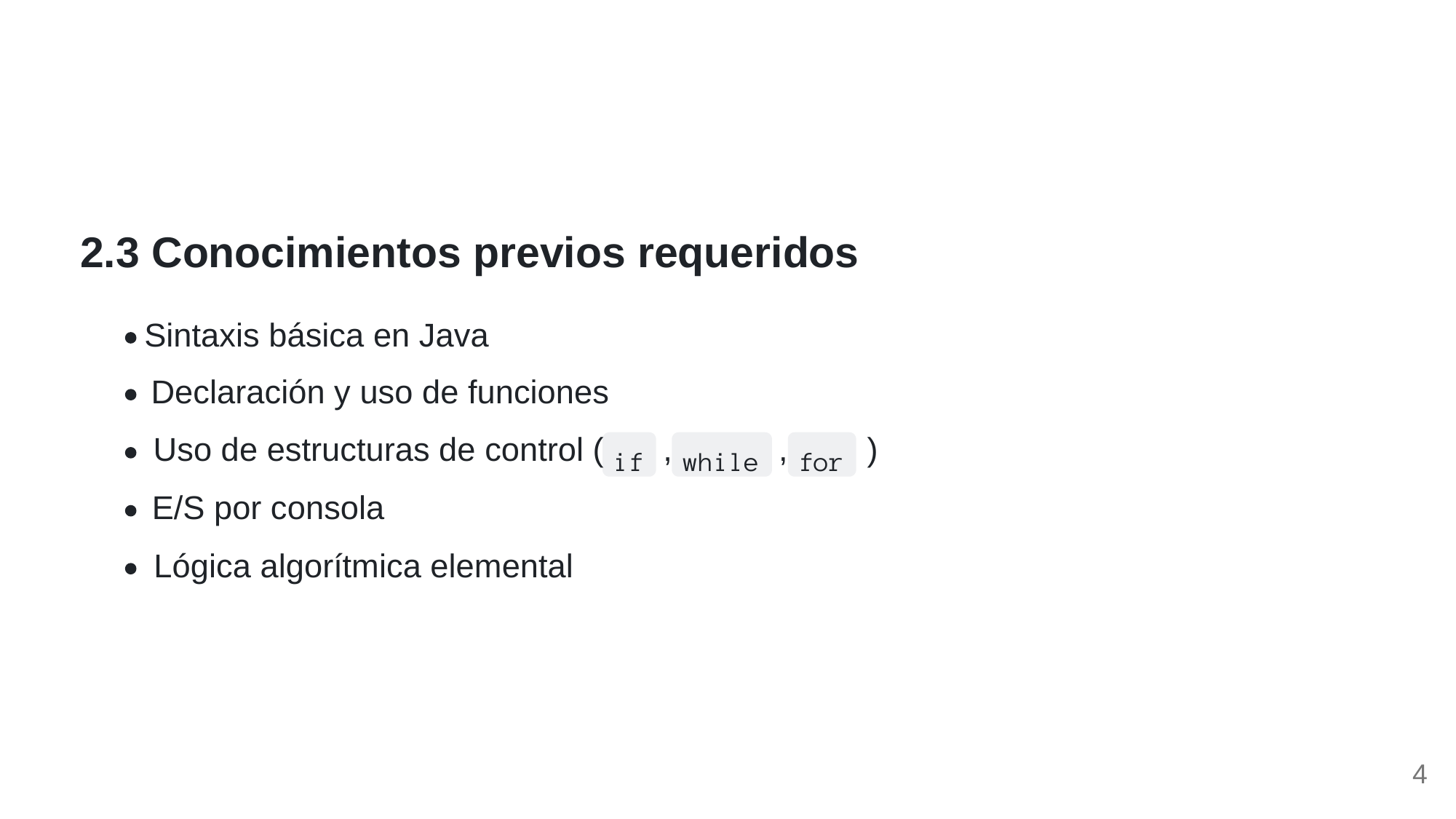

2.3 Conocimientos previos requeridos
Sintaxis básica en Java

Declaración y uso de funciones

Uso de estructuras de control (
,
,
)

if
while
for

E/S por consola

Lógica algorítmica elemental

4